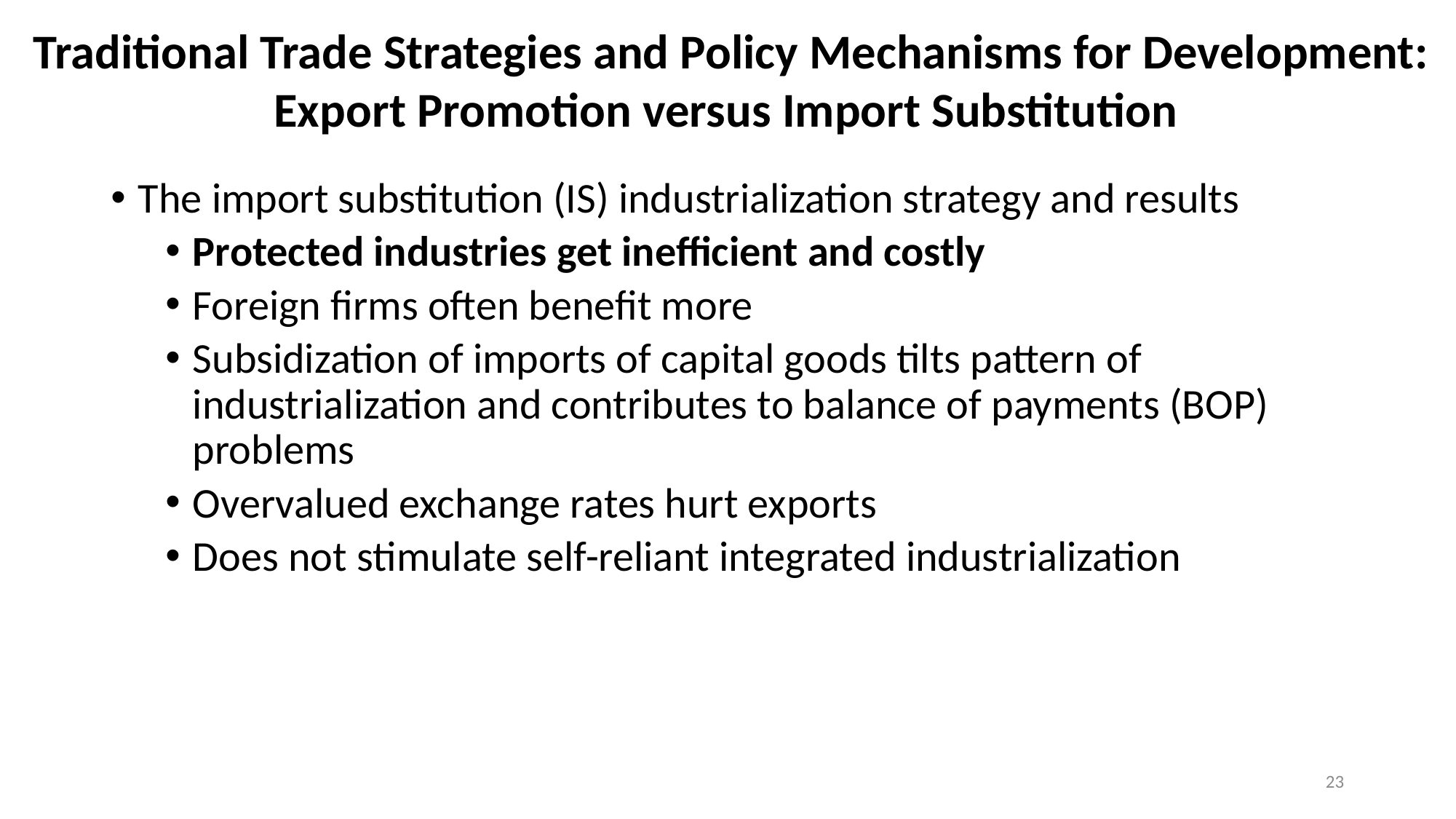

Traditional Trade Strategies and Policy Mechanisms for Development: Export Promotion versus Import Substitution
The import substitution (IS) industrialization strategy and results
Protected industries get inefficient and costly
Foreign firms often benefit more
Subsidization of imports of capital goods tilts pattern of industrialization and contributes to balance of payments (BOP) problems
Overvalued exchange rates hurt exports
Does not stimulate self-reliant integrated industrialization

23